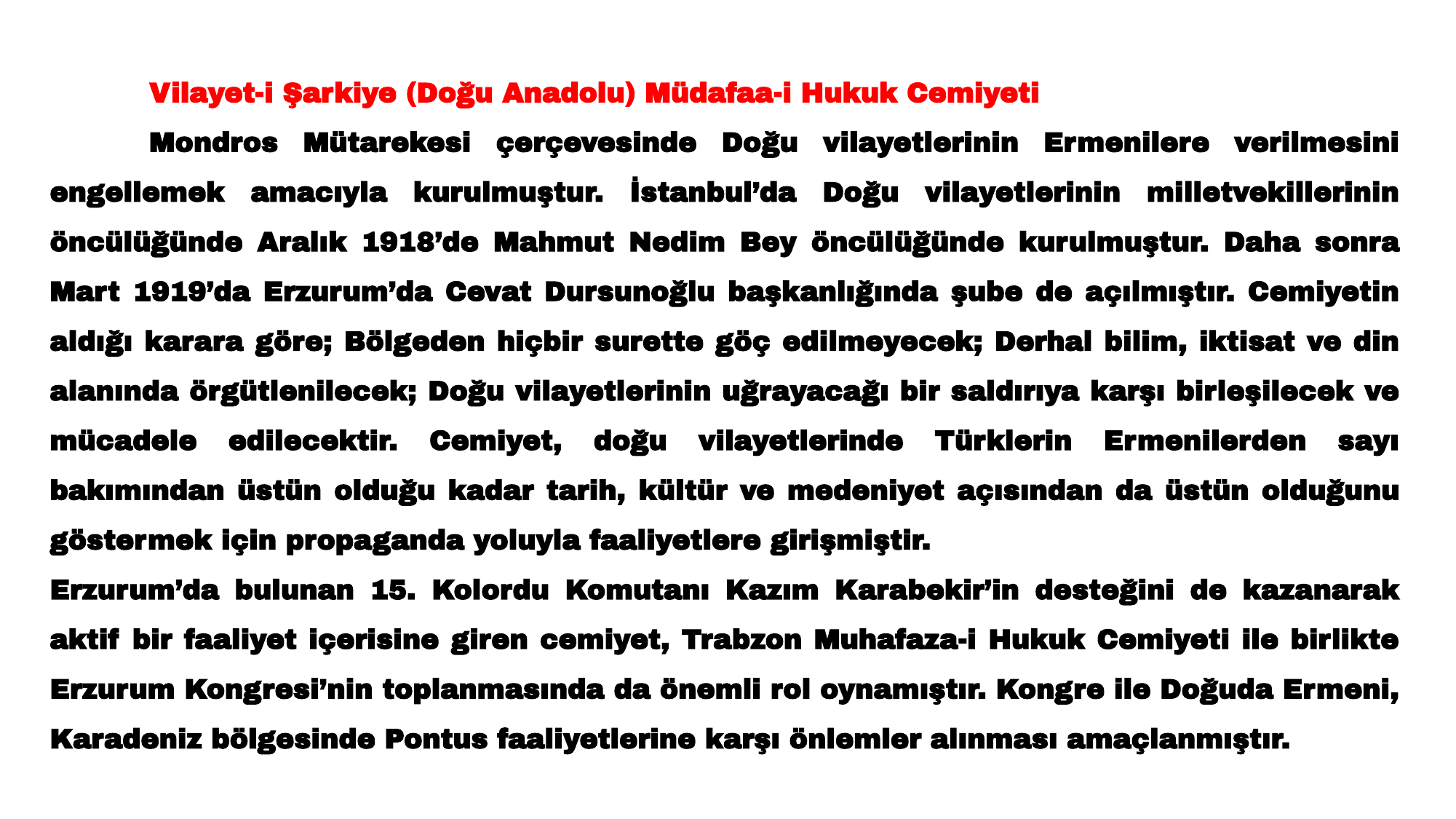

#
	Vilayet-i Şarkiye (Doğu Anadolu) Müdafaa-i Hukuk Cemiyeti
	Mondros Mütarekesi çerçevesinde Doğu vilayetlerinin Ermenilere verilmesini engellemek amacıyla kurulmuştur. İstanbul’da Doğu vilayetlerinin milletvekillerinin öncülüğünde Aralık 1918’de Mahmut Nedim Bey öncülüğünde kurulmuştur. Daha sonra Mart 1919’da Erzurum’da Cevat Dursunoğlu başkanlığında şube de açılmıştır. Cemiyetin aldığı karara göre; Bölgeden hiçbir surette göç edilmeyecek; Derhal bilim, iktisat ve din alanında örgütlenilecek; Doğu vilayetlerinin uğrayacağı bir saldırıya karşı birleşilecek ve mücadele edilecektir. Cemiyet, doğu vilayetlerinde Türklerin Ermenilerden sayı bakımından üstün olduğu kadar tarih, kültür ve medeniyet açısından da üstün olduğunu göstermek için propaganda yoluyla faaliyetlere girişmiştir.
Erzurum’da bulunan 15. Kolordu Komutanı Kazım Karabekir’in desteğini de kazanarak aktif bir faaliyet içerisine giren cemiyet, Trabzon Muhafaza-i Hukuk Cemiyeti ile birlikte Erzurum Kongresi’nin toplanmasında da önemli rol oynamıştır. Kongre ile Doğuda Ermeni, Karadeniz bölgesinde Pontus faaliyetlerine karşı önlemler alınması amaçlanmıştır.